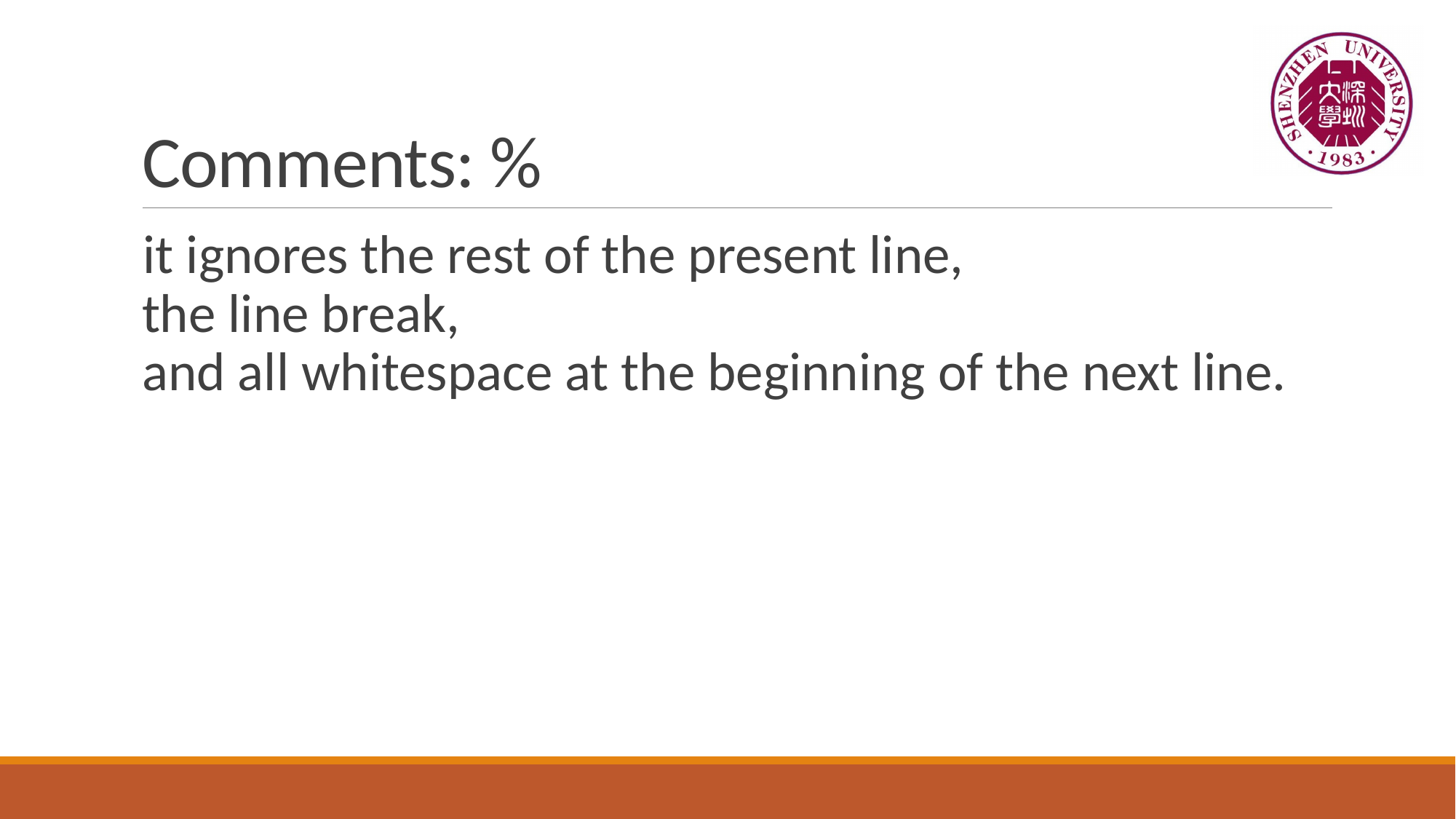

# Comments: %
it ignores the rest of the present line,
the line break,
and all whitespace at the beginning of the next line.